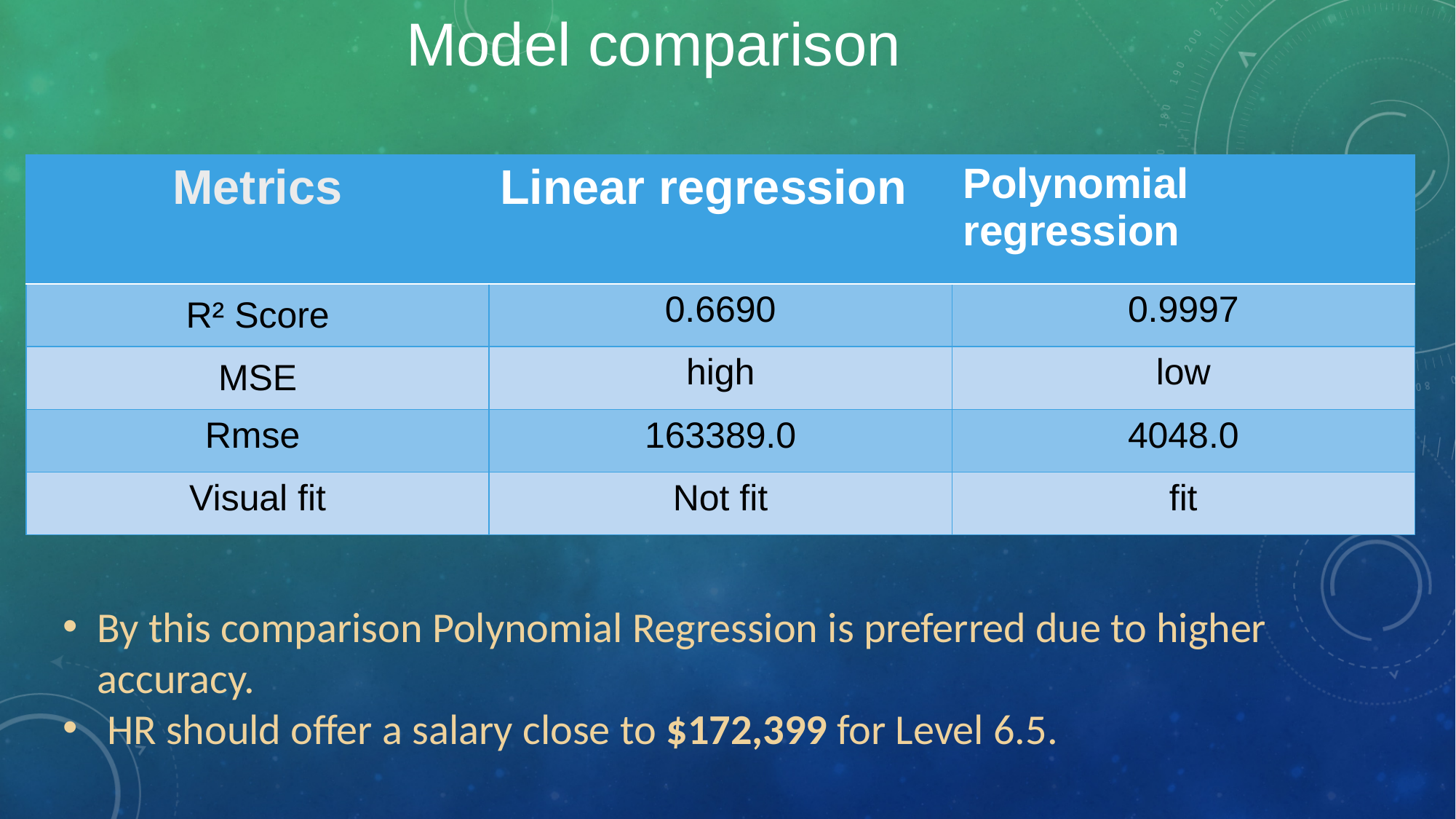

Model comparison

| Metrics | Linear regression | Polynomial regression |
| --- | --- | --- |
| R² Score | 0.6690 | 0.9997 |
| MSE | high | low |
| Rmse | 163389.0 | 4048.0 |
| Visual fit | Not fit | fit |
By this comparison Polynomial Regression is preferred due to higher accuracy.
 HR should offer a salary close to $172,399 for Level 6.5.